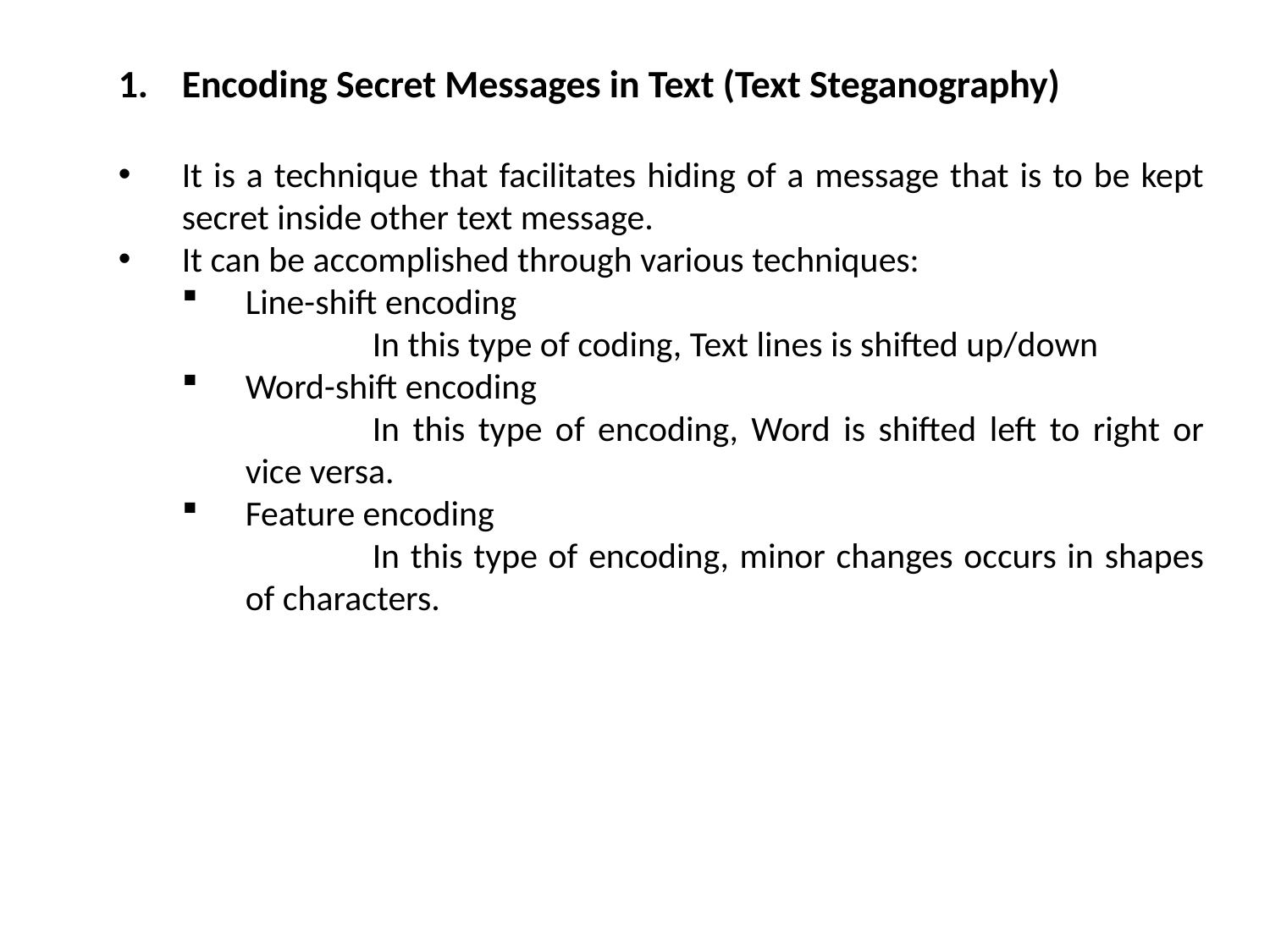

Encoding Secret Messages in Text (Text Steganography)

It is a technique that facilitates hiding of a message that is to be kept secret inside other text message.
It can be accomplished through various techniques:
Line-shift encoding
		In this type of coding, Text lines is shifted up/down
Word-shift encoding
		In this type of encoding, Word is shifted left to right or vice versa.
Feature encoding
		In this type of encoding, minor changes occurs in shapes of characters.